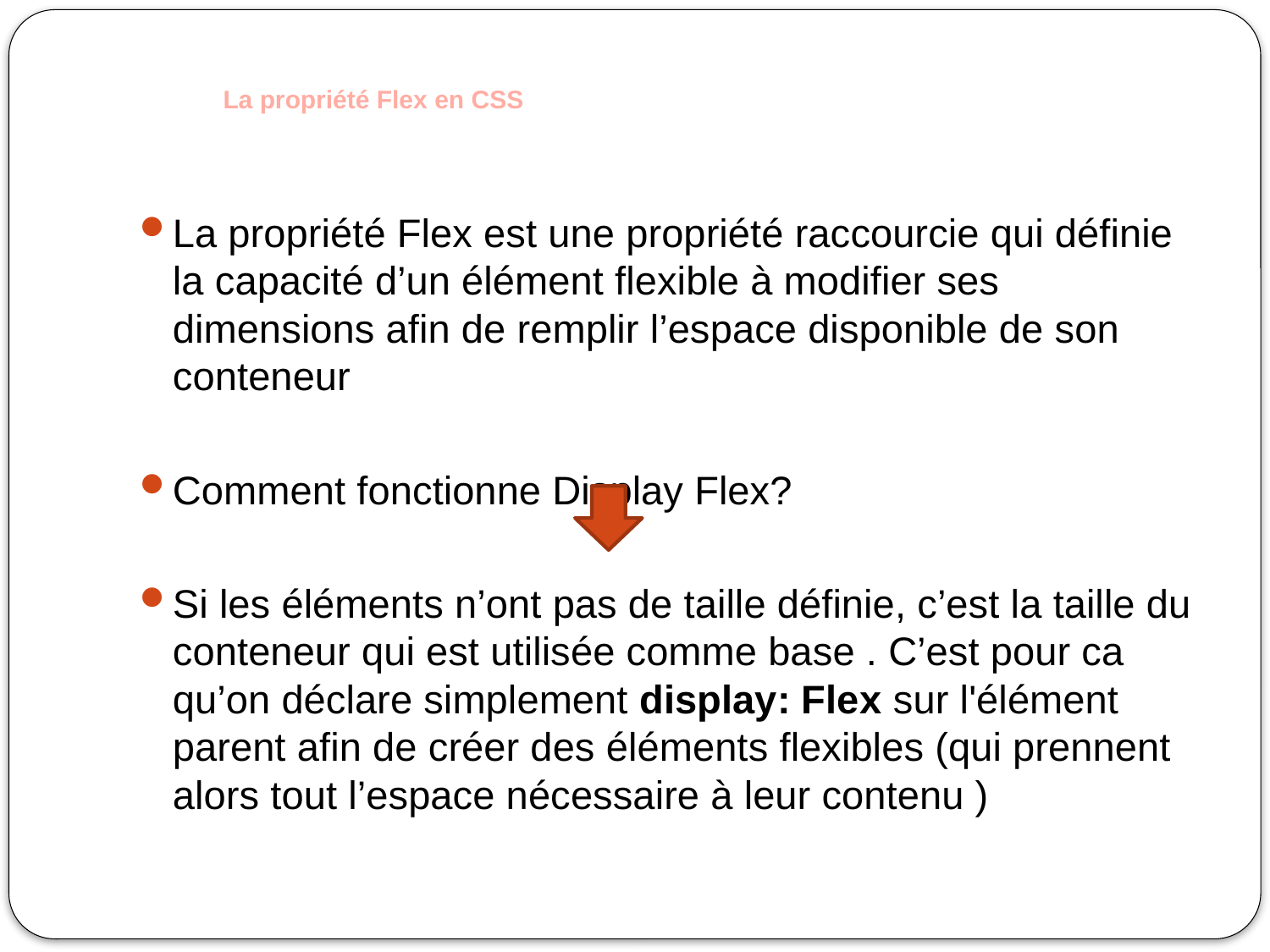

# La propriété Flex en CSS
La propriété Flex est une propriété raccourcie qui définie la capacité d’un élément flexible à modifier ses dimensions afin de remplir l’espace disponible de son conteneur

Comment fonctionne Display Flex?

Si les éléments n’ont pas de taille définie, c’est la taille du conteneur qui est utilisée comme base . C’est pour ca qu’on déclare simplement display: Flex sur l'élément parent afin de créer des éléments flexibles (qui prennent alors tout l’espace nécessaire à leur contenu )